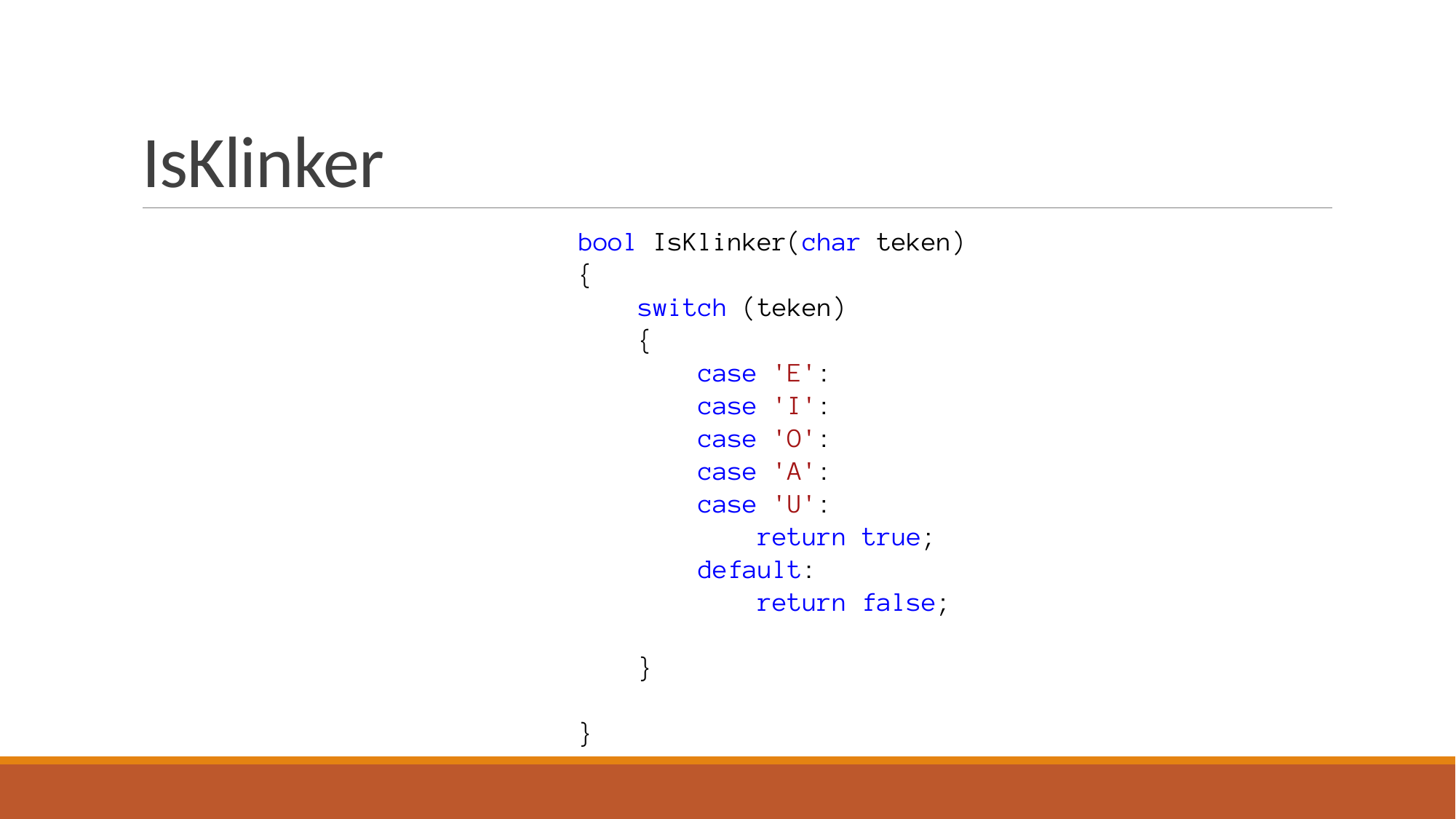

# IsKlinker
        bool IsKlinker(char teken)
        {
            switch (teken)
            {
                case 'E':
                case 'I':
                case 'O':
                case 'A':
                case 'U':
                    return true;
                default:
                    return false;

            }

        }